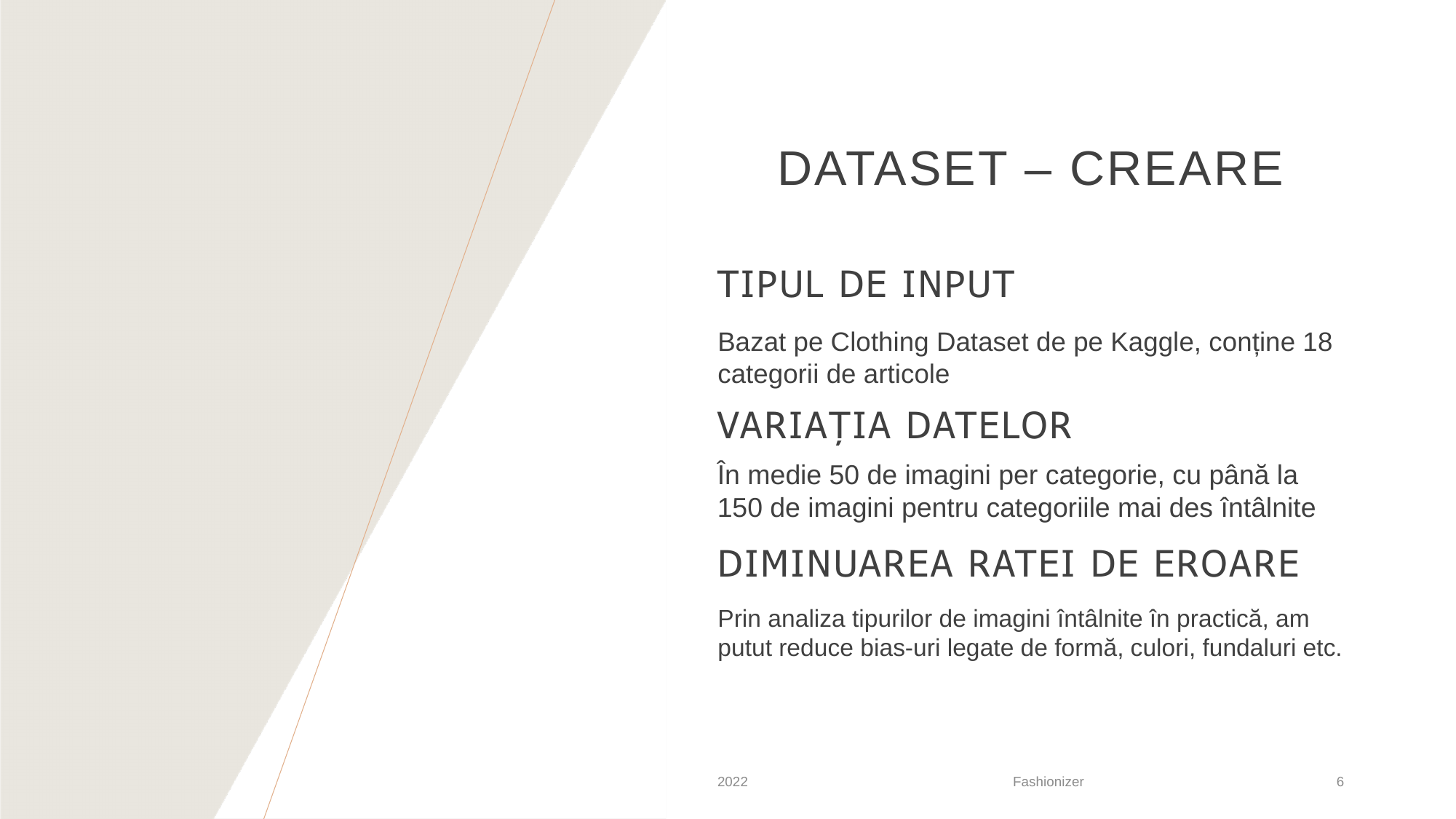

# Dataset – Creare
Tipul de Input
Bazat pe Clothing Dataset de pe Kaggle, conține 18 categorii de articole
VariaȚia Datelor
În medie 50 de imagini per categorie, cu până la 150 de imagini pentru categoriile mai des întâlnite
Diminuarea Ratei de Eroare
Prin analiza tipurilor de imagini întâlnite în practică, am putut reduce bias-uri legate de formă, culori, fundaluri etc.

2022
Fashionizer
6